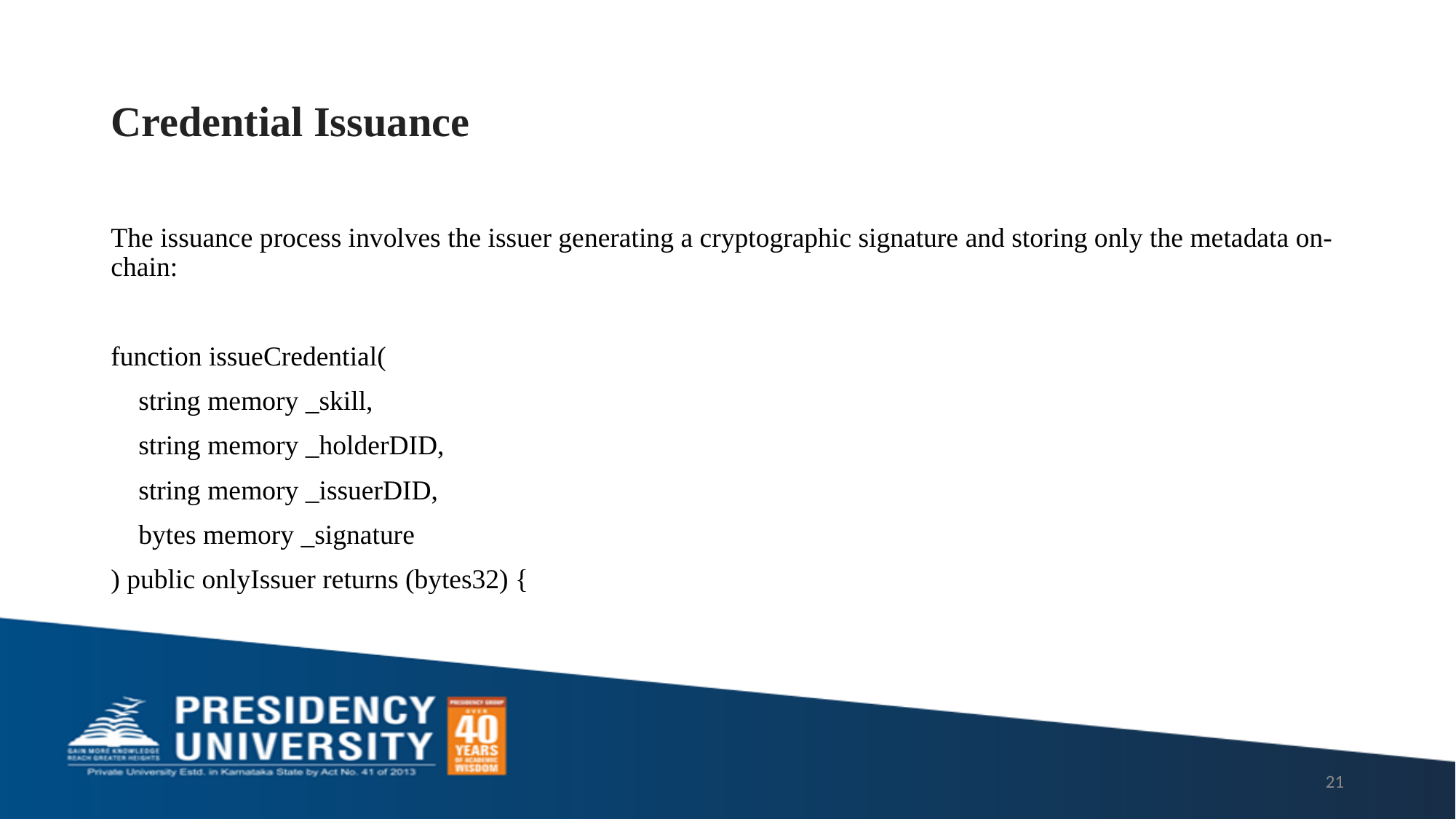

# Credential Issuance
The issuance process involves the issuer generating a cryptographic signature and storing only the metadata on-chain:

function issueCredential(
    string memory _skill,
    string memory _holderDID,
    string memory _issuerDID,
    bytes memory _signature
) public onlyIssuer returns (bytes32) {

21